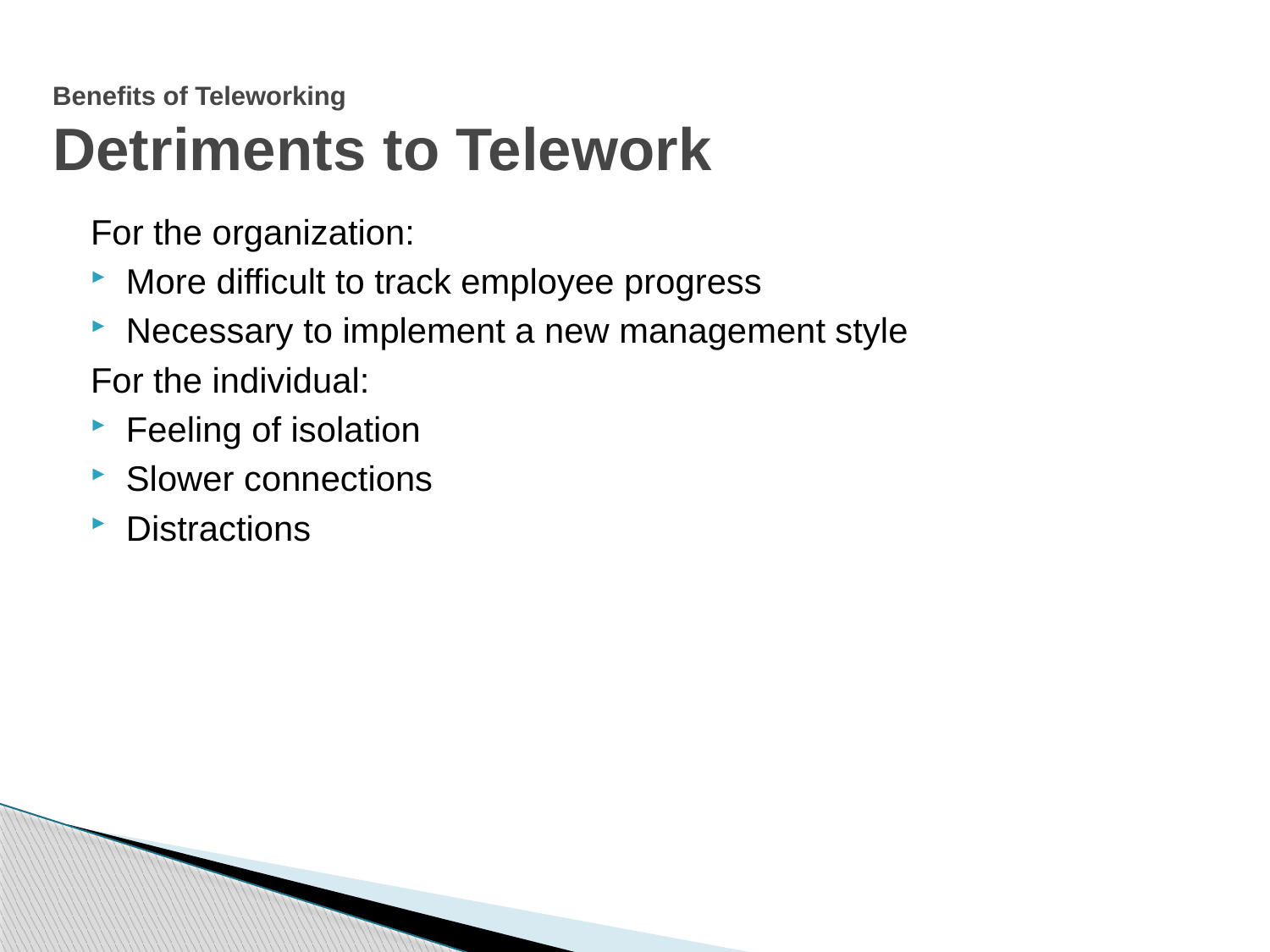

# Benefits of Teleworking Detriments to Telework
For the organization:
More difficult to track employee progress
Necessary to implement a new management style
For the individual:
Feeling of isolation
Slower connections
Distractions